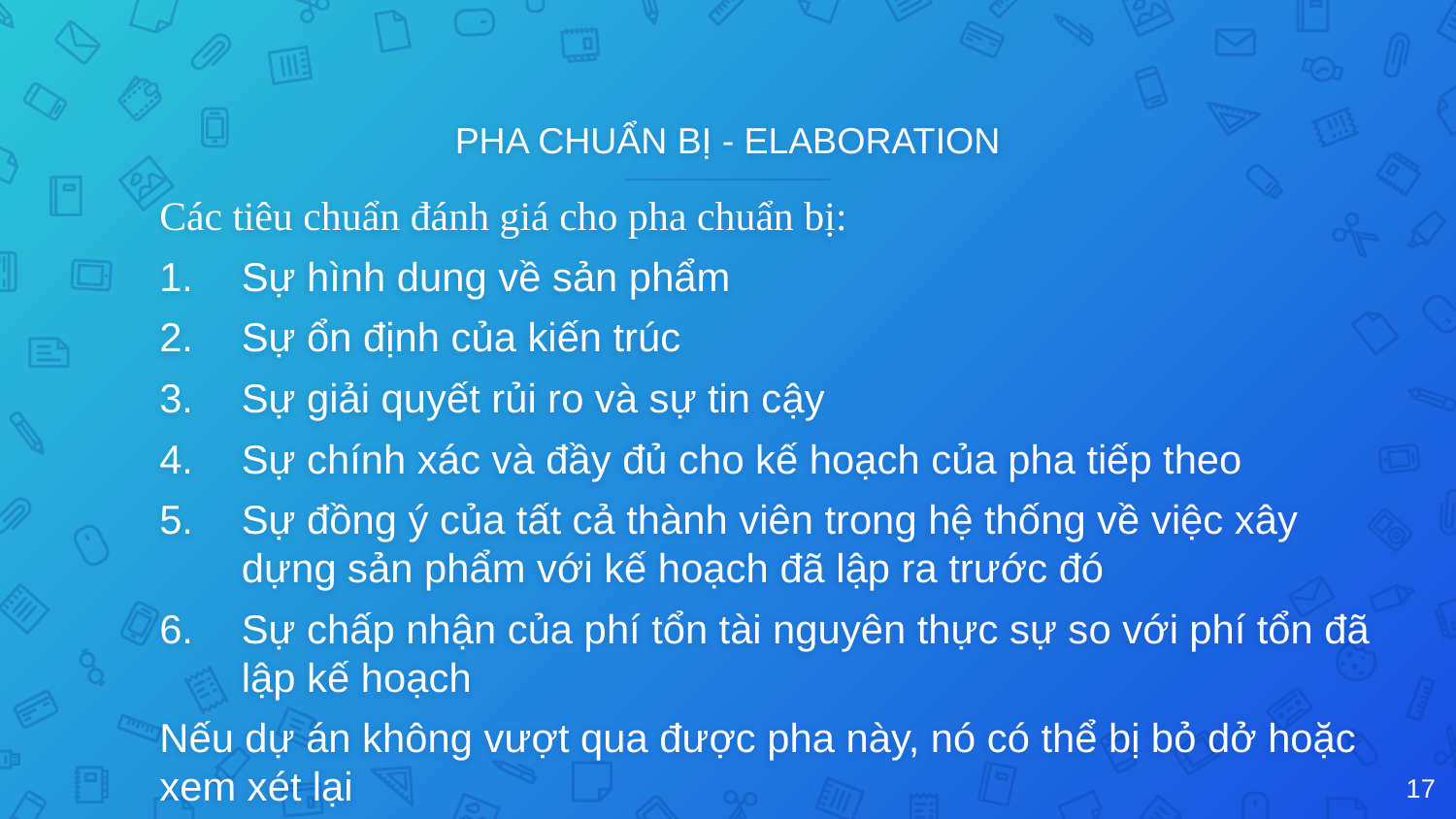

# PHA CHUẨN BỊ - ELABORATION
Các tiêu chuẩn đánh giá cho pha chuẩn bị:
Sự hình dung về sản phẩm
Sự ổn định của kiến trúc
Sự giải quyết rủi ro và sự tin cậy
Sự chính xác và đầy đủ cho kế hoạch của pha tiếp theo
Sự đồng ý của tất cả thành viên trong hệ thống về việc xây dựng sản phẩm với kế hoạch đã lập ra trước đó
Sự chấp nhận của phí tổn tài nguyên thực sự so với phí tổn đã lập kế hoạch
Nếu dự án không vượt qua được pha này, nó có thể bị bỏ dở hoặc xem xét lại

17